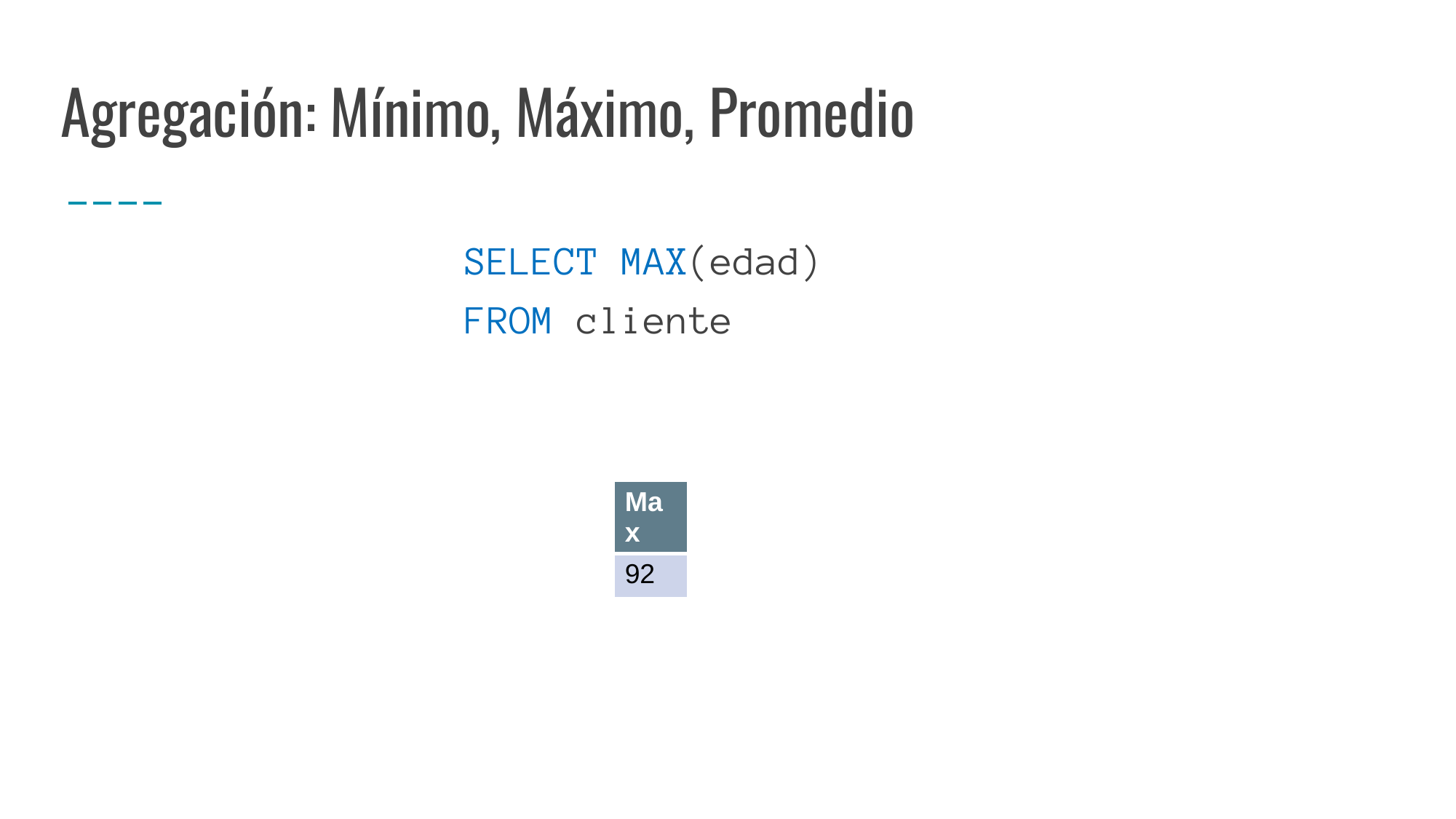

# Agregación: Mínimo, Máximo, Promedio
SELECT MAX(edad)
FROM cliente
| Max |
| --- |
| 92 |